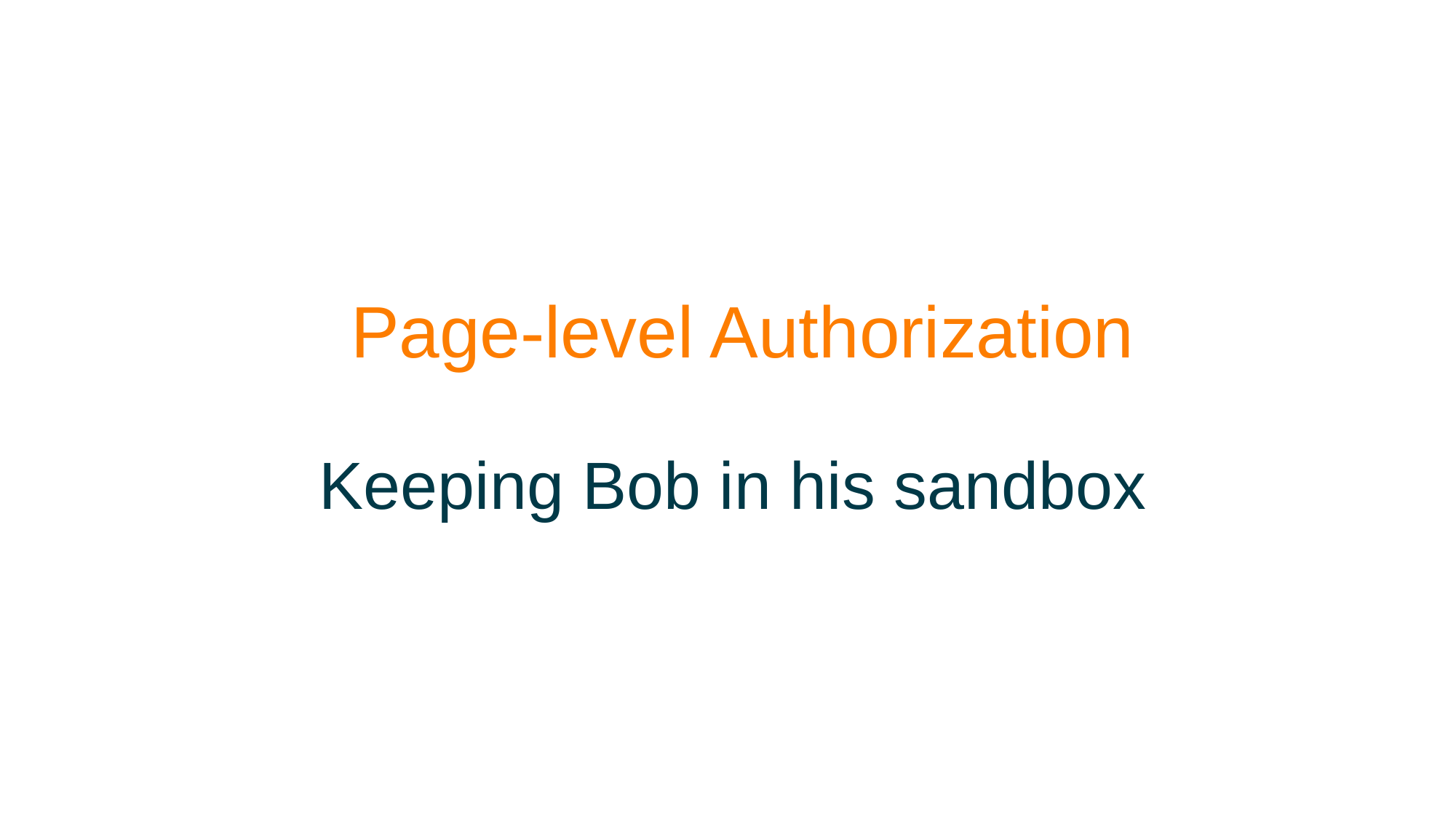

# Page-level Authorization Keeping Bob in his sandbox